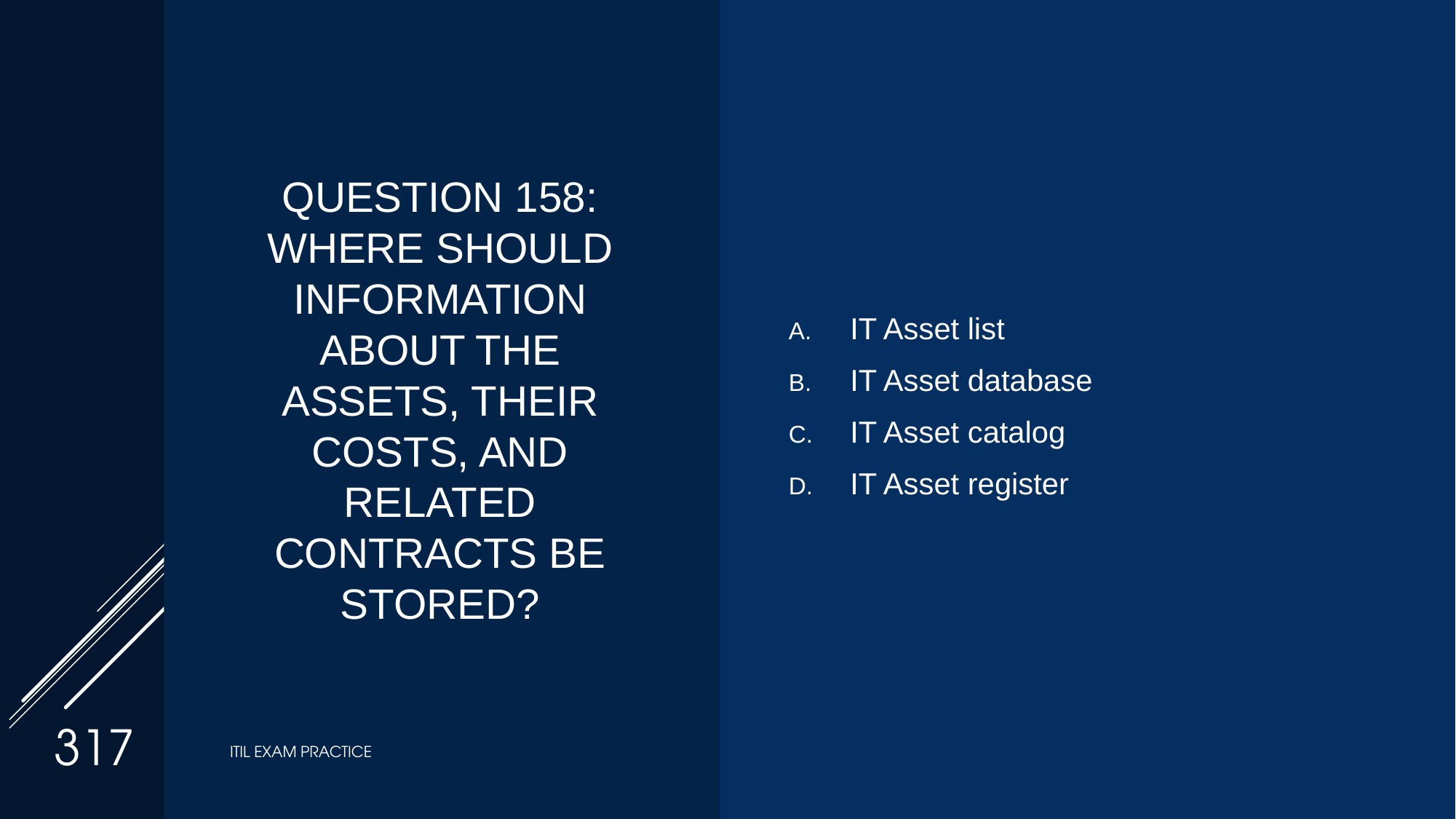

# Question 158: Where should information about the assets, their costs, and related contracts be stored?
IT Asset list
IT Asset database
IT Asset catalog
IT Asset register
317
ITIL EXAM PRACTICE